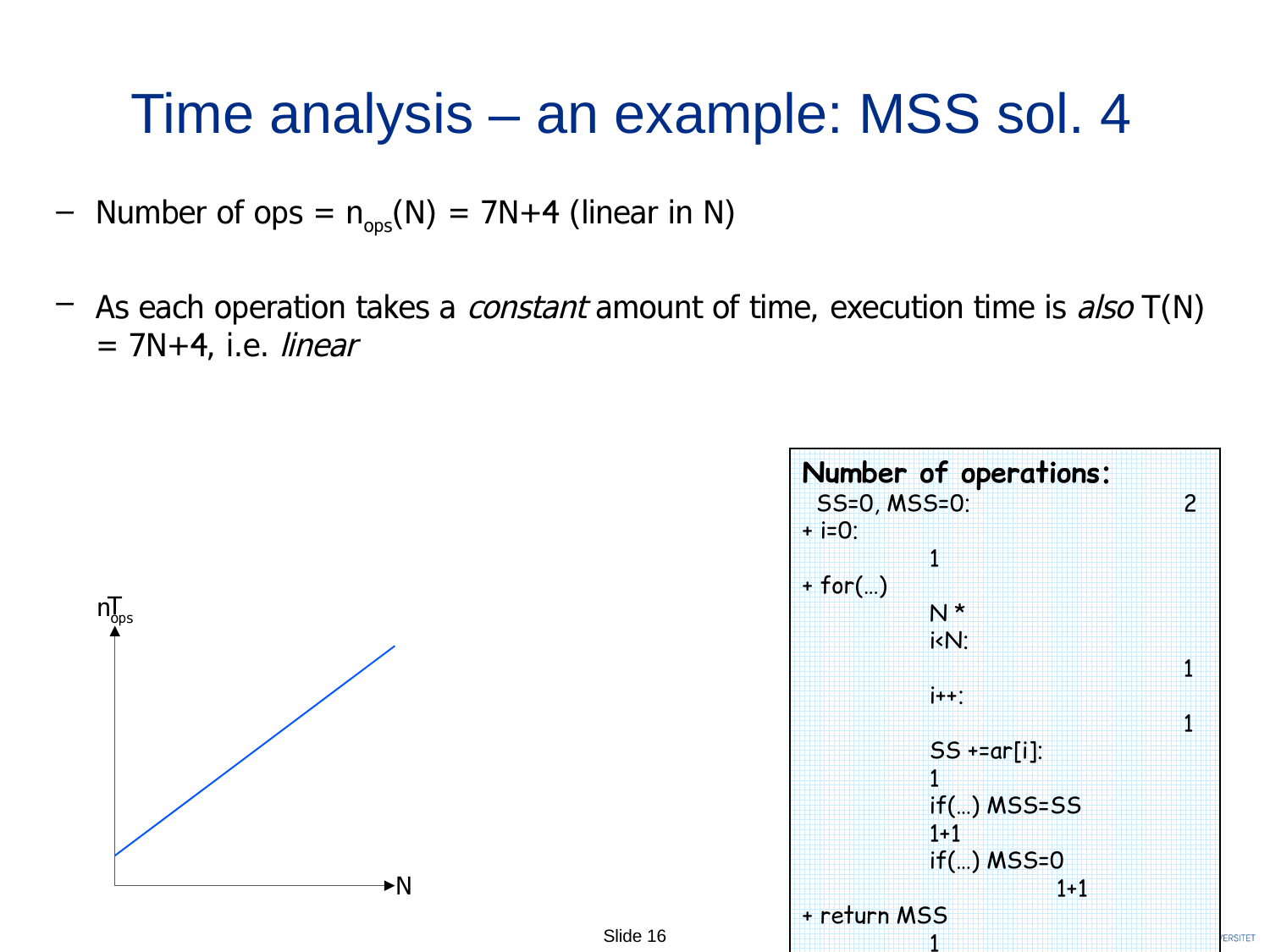

# Time analysis – an example: MSS sol. 4
Number of ops = nops(N) = 7N+4 (linear in N)

As each operation takes a constant amount of time, execution time is also T(N) = 7N+4, i.e. linear
Number of operations:
  SS=0, MSS=0:		2
+ i=0:				1
+ for(…) 				N *
	i<N:					1
	i++:					1
	SS +=ar[i]:			1
	if(…) MSS=SS		1+1
	if(…) MSS=0			1+1
+ return MSS			1
----------------------------------
TOTAL:	4 + N*7 operations
============================
T
nops

N